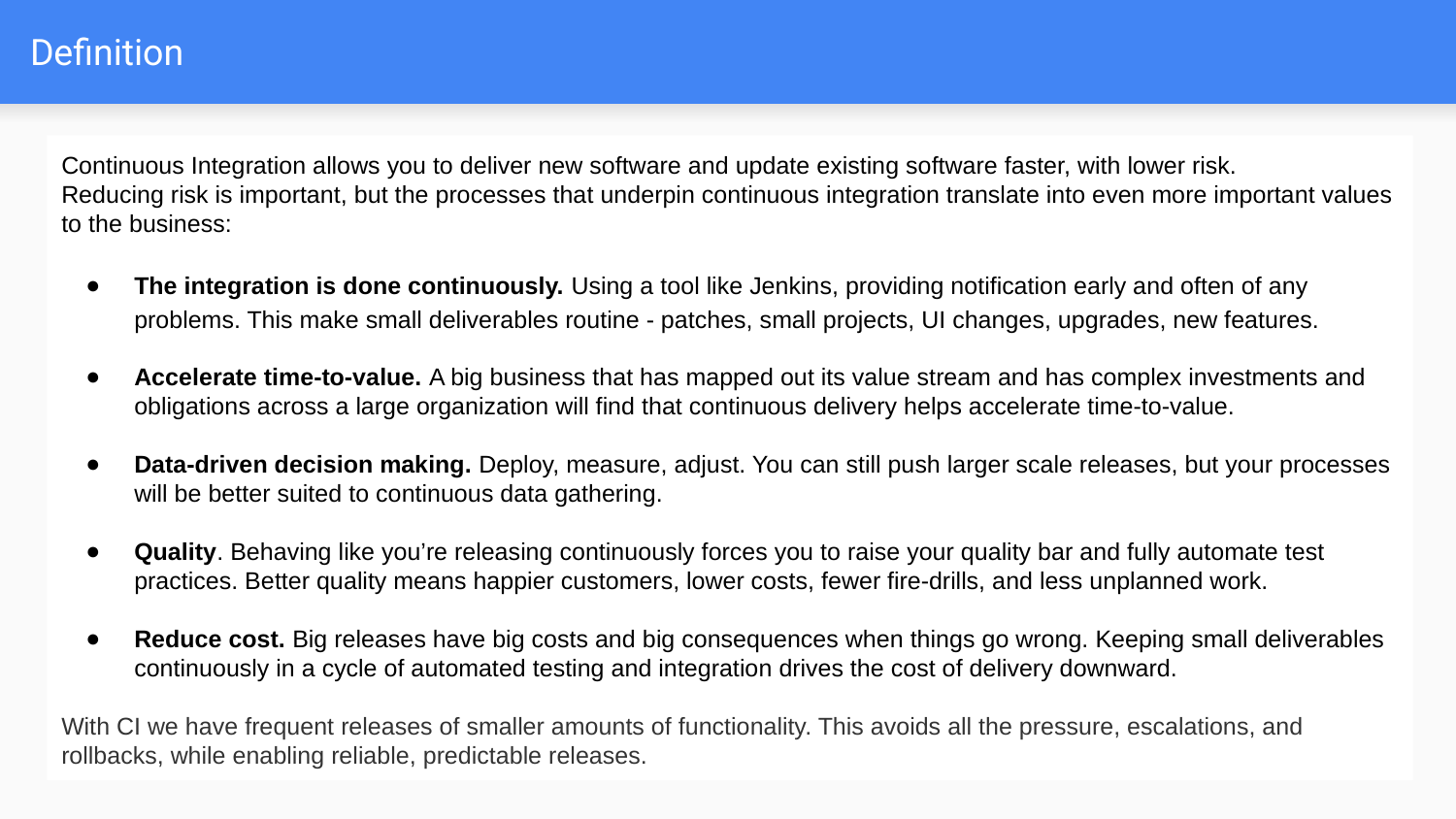

# Definition
Continuous Integration allows you to deliver new software and update existing software faster, with lower risk.
Reducing risk is important, but the processes that underpin continuous integration translate into even more important values to the business:

The integration is done continuously. Using a tool like Jenkins, providing notification early and often of any problems. This make small deliverables routine - patches, small projects, UI changes, upgrades, new features.

Accelerate time-to-value. A big business that has mapped out its value stream and has complex investments and obligations across a large organization will find that continuous delivery helps accelerate time-to-value.

Data-driven decision making. Deploy, measure, adjust. You can still push larger scale releases, but your processes will be better suited to continuous data gathering.

Quality. Behaving like you’re releasing continuously forces you to raise your quality bar and fully automate test practices. Better quality means happier customers, lower costs, fewer fire-drills, and less unplanned work.

Reduce cost. Big releases have big costs and big consequences when things go wrong. Keeping small deliverables continuously in a cycle of automated testing and integration drives the cost of delivery downward.

With CI we have frequent releases of smaller amounts of functionality. This avoids all the pressure, escalations, and rollbacks, while enabling reliable, predictable releases.